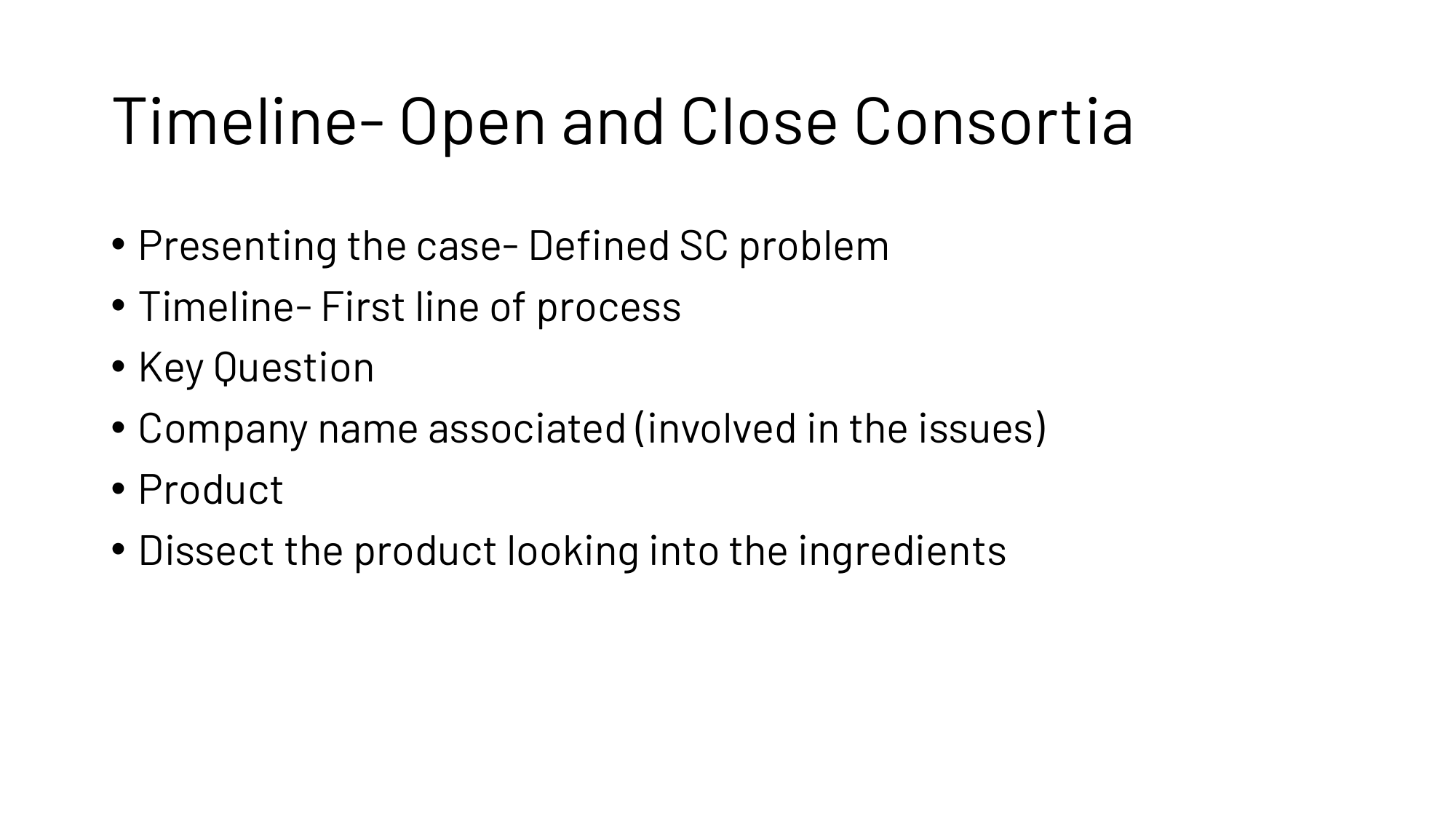

# Timeline- Open and Close Consortia
Presenting the case- Defined SC problem
Timeline- First line of process
Key Question
Company name associated (involved in the issues)
Product
Dissect the product looking into the ingredients